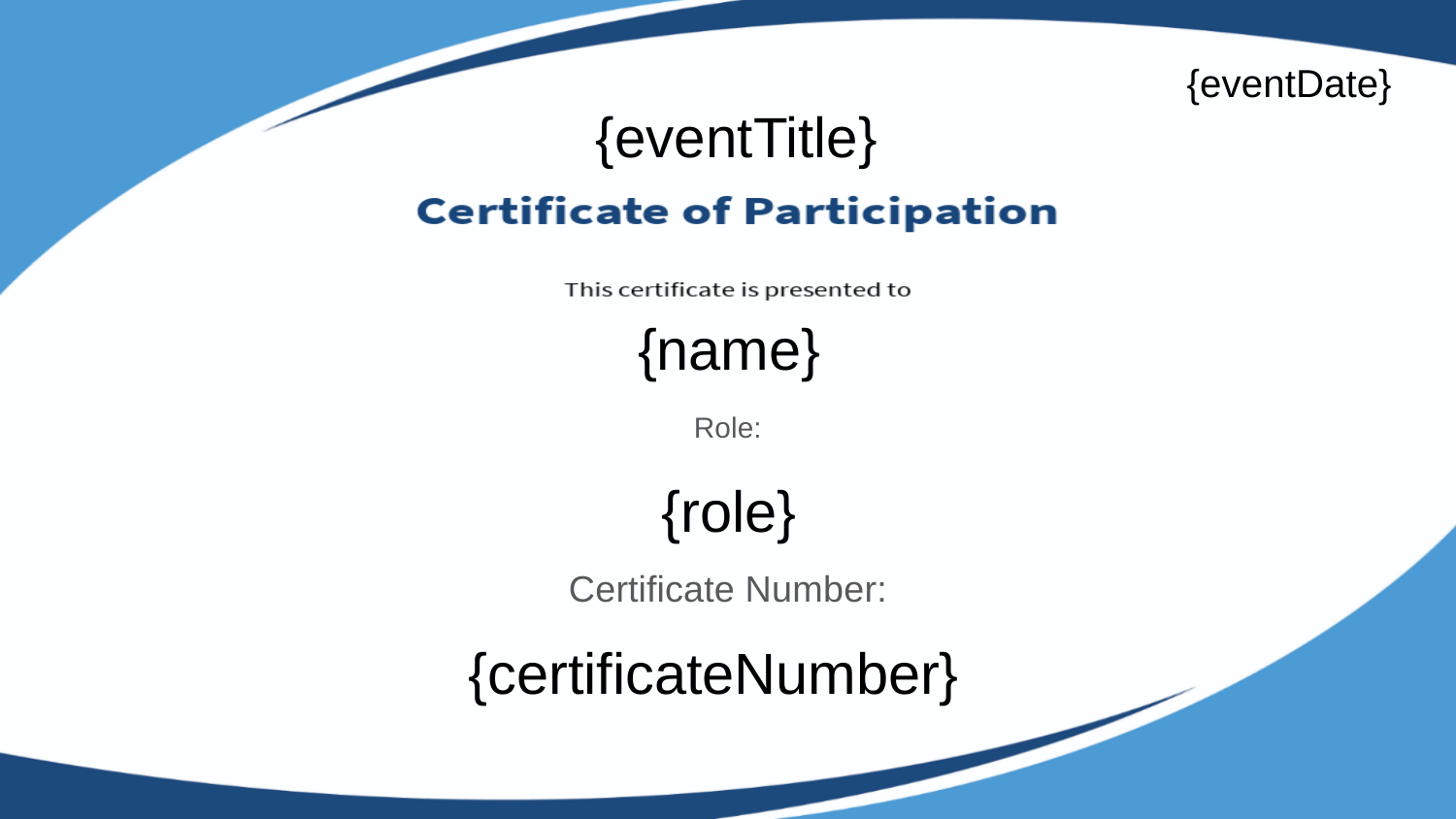

{eventDate}
{eventTitle}
# {name}
Role:
{role}
Certificate Number:
{certificateNumber}